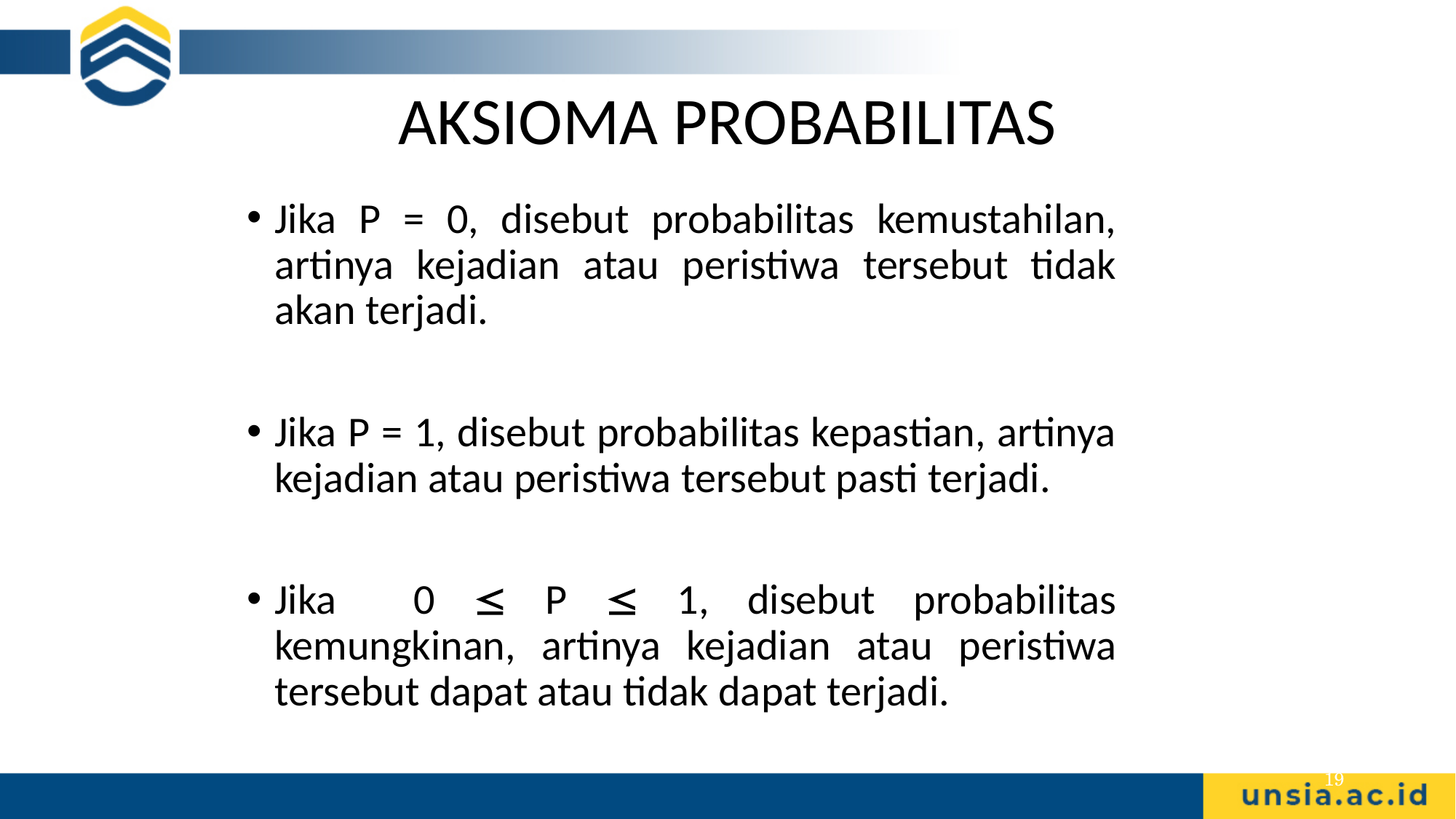

# AKSIOMA PROBABILITAS
Jika P = 0, disebut probabilitas kemustahilan, artinya kejadian atau peristiwa tersebut tidak akan terjadi.

Jika P = 1, disebut probabilitas kepastian, artinya kejadian atau peristiwa tersebut pasti terjadi.

Jika  0 ≤ P ≤ 1, disebut probabilitas kemungkinan, artinya kejadian atau peristiwa tersebut dapat atau tidak dapat terjadi.
19